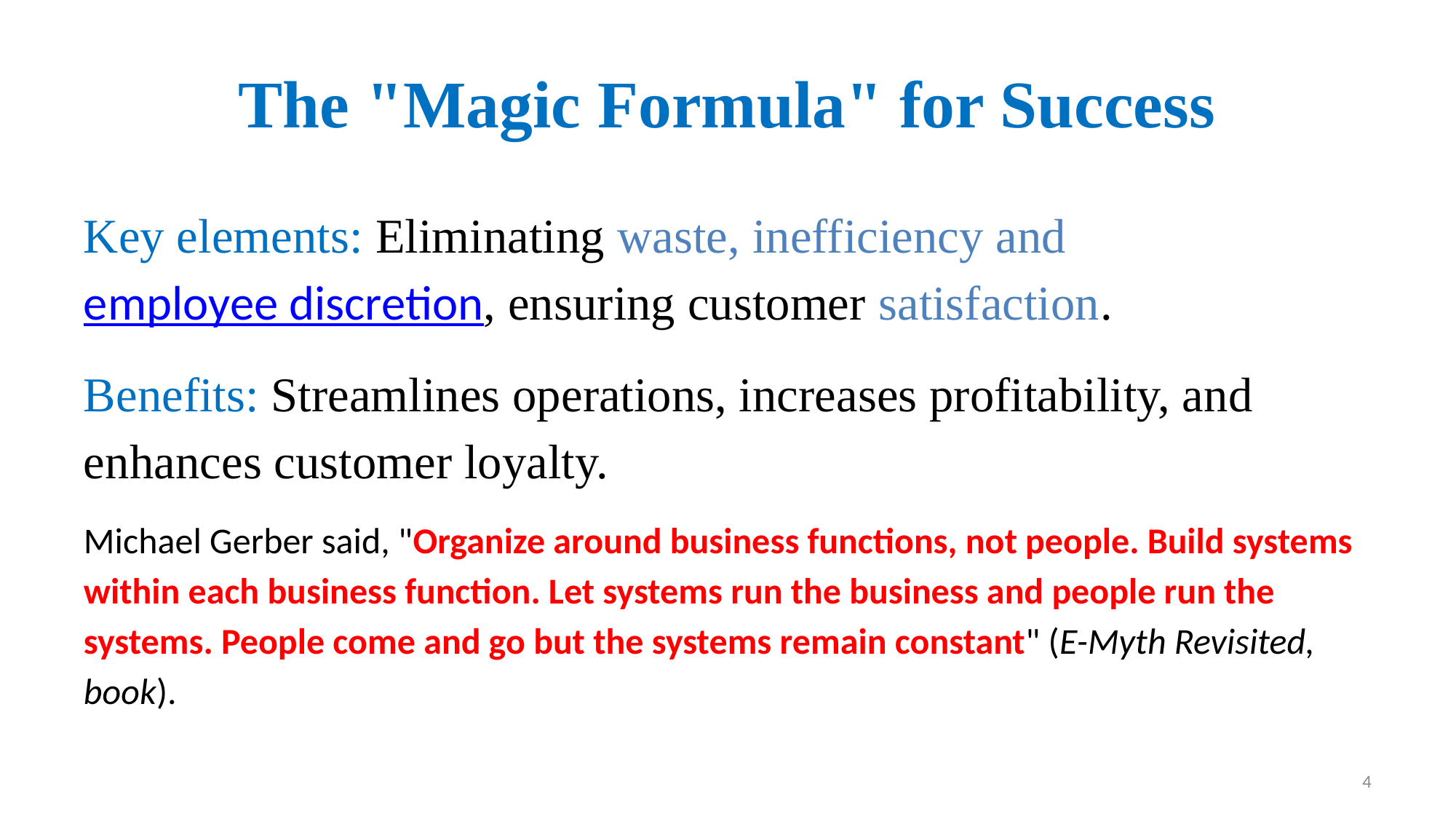

# The "Magic Formula" for Success
Key elements: Eliminating waste, inefficiency and employee discretion, ensuring customer satisfaction.
Benefits: Streamlines operations, increases profitability, and enhances customer loyalty.
Michael Gerber said, "Organize around business functions, not people. Build systems within each business function. Let systems run the business and people run the systems. People come and go but the systems remain constant" (E-Myth Revisited, book).

4